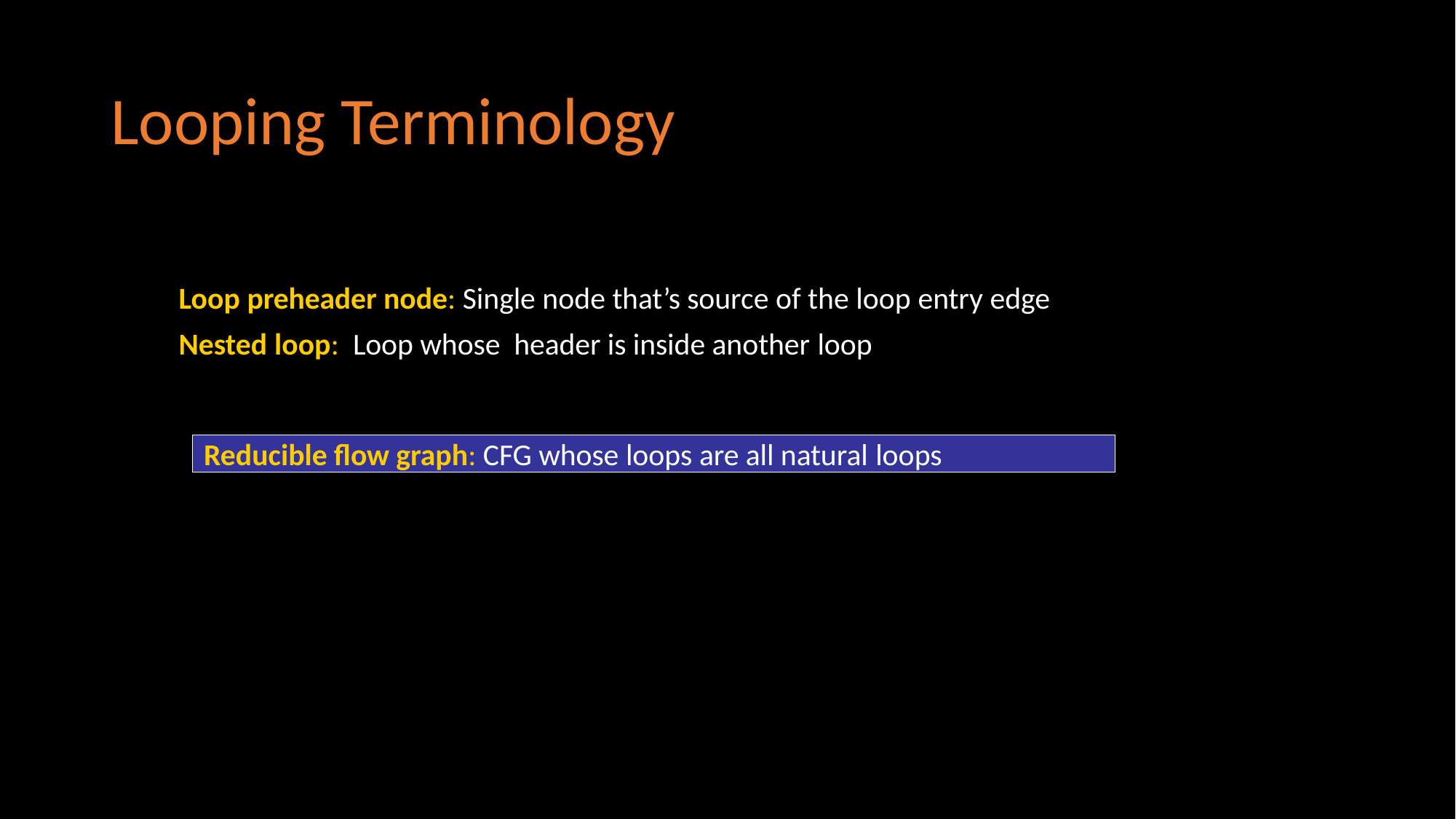

# Looping Terminology

Loop preheader node: Single node that’s source of the loop entry edge
Nested loop:	Loop whose  header is inside another loop
Reducible flow graph: CFG whose loops are all natural loops